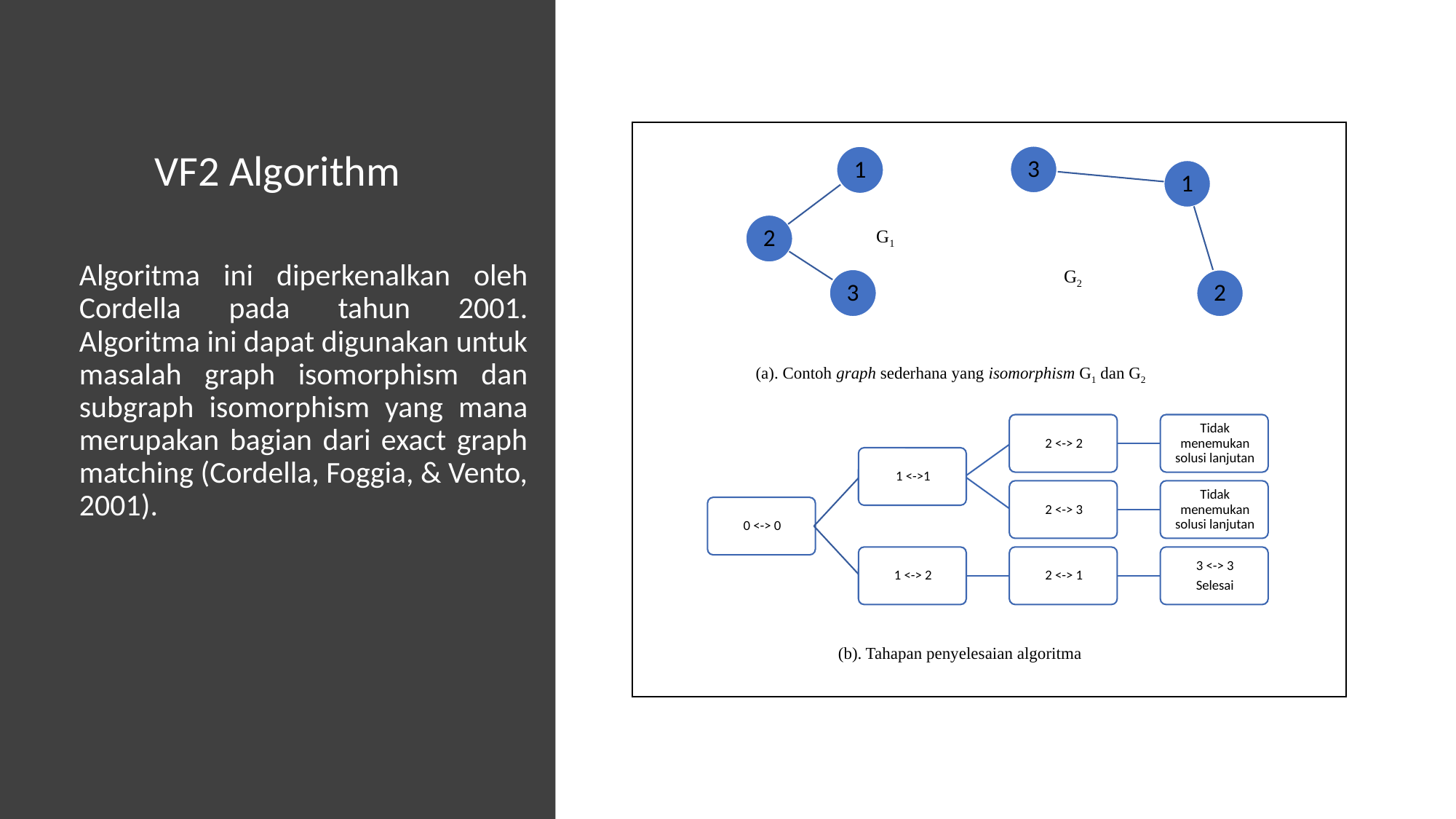

# VF2 Algorithm

2

1

3
1

3

2
G1
G2
(a). Contoh graph sederhana yang isomorphism G1 dan G2
(b). Tahapan penyelesaian algoritma
0 <-> 0

1 <->1

2 <-> 2

Tidak menemukan solusi lanjutan

2 <-> 3

Tidak menemukan solusi lanjutan

1 <-> 2

2 <-> 1

3 <-> 3
Selesai
Algoritma ini diperkenalkan oleh Cordella pada tahun 2001. Algoritma ini dapat digunakan untuk masalah graph isomorphism dan subgraph isomorphism yang mana merupakan bagian dari exact graph matching (Cordella, Foggia, & Vento, 2001).